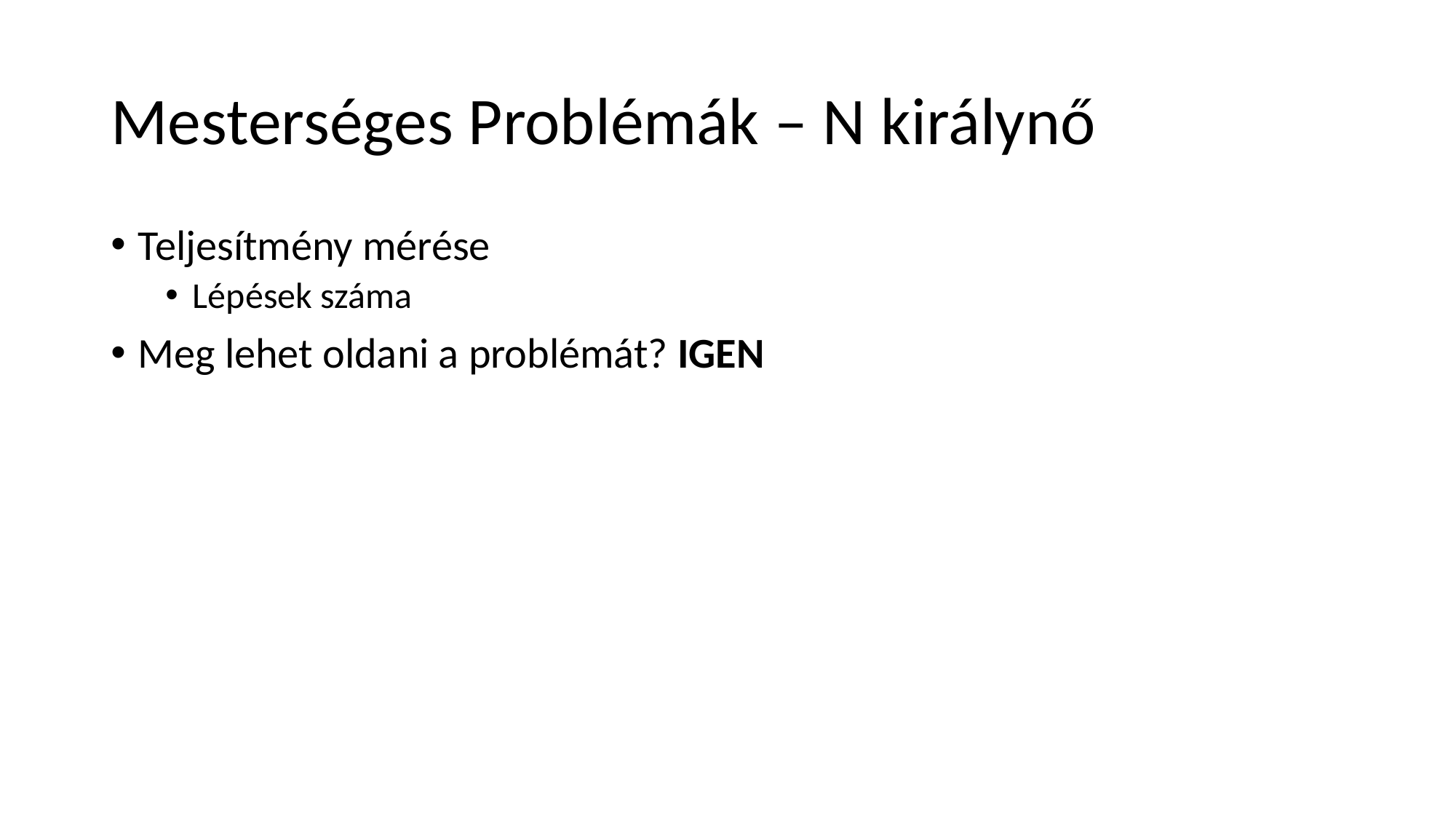

# Mesterséges Problémák – N királynő
Teljesítmény mérése
Lépések száma
Meg lehet oldani a problémát? IGEN